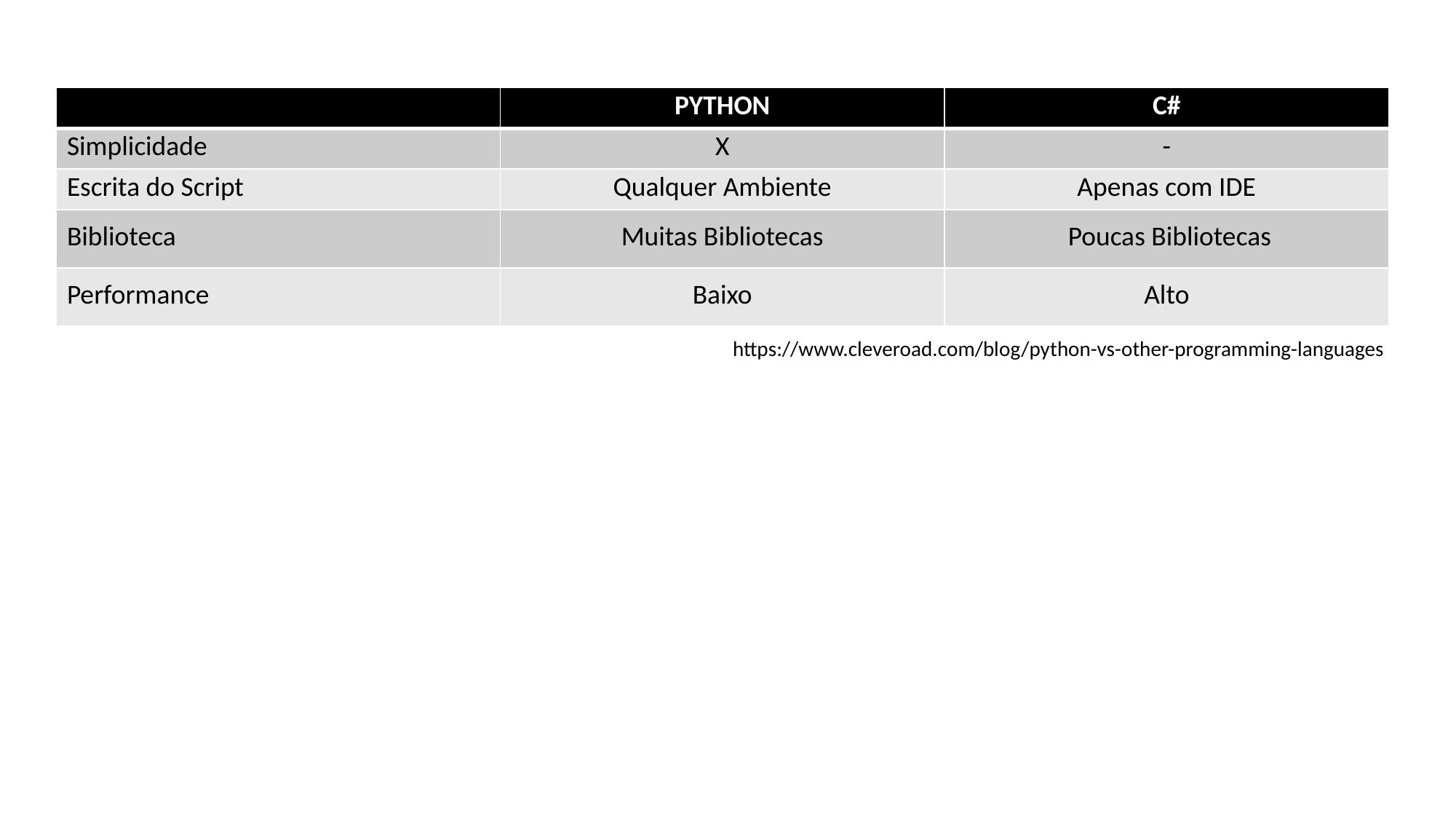

|  | PYTHON | C# |
| --- | --- | --- |
| Simplicidade | X | - |
| Escrita do Script | Qualquer Ambiente | Apenas com IDE |
| Biblioteca | Muitas Bibliotecas | Poucas Bibliotecas |
| Performance | Baixo | Alto |
https://www.cleveroad.com/blog/python-vs-other-programming-languages